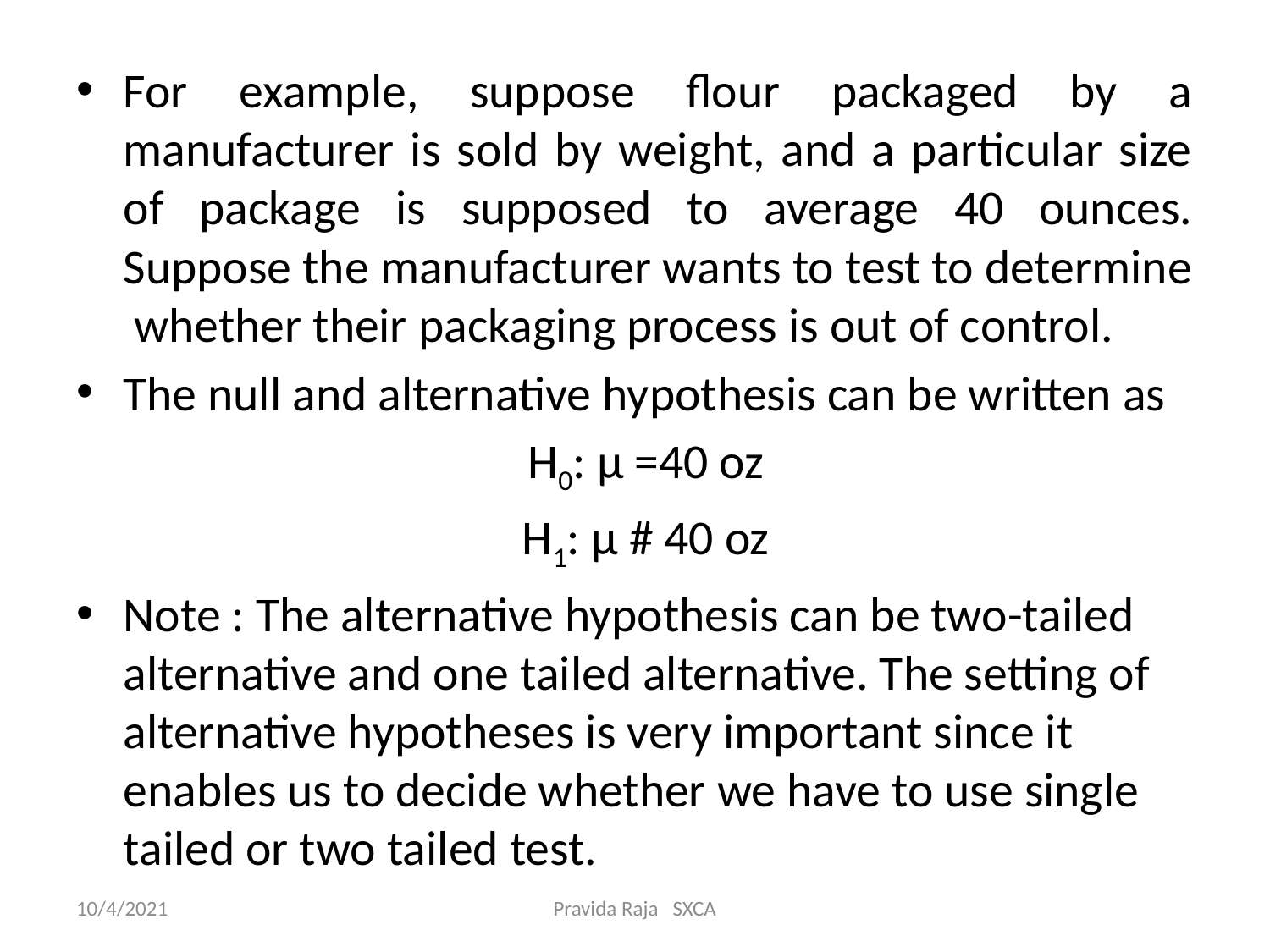

For example, suppose flour packaged by a manufacturer is sold by weight, and a particular size of package is supposed to average 40 ounces. Suppose the manufacturer wants to test to determine  whether their packaging process is out of control.
The null and alternative hypothesis can be written as
  H0: μ =40 oz
  H1: μ # 40 oz
Note : The alternative hypothesis can be two-tailed alternative and one tailed alternative. The setting of alternative hypotheses is very important since it enables us to decide whether we have to use single tailed or two tailed test.
10/4/2021
Pravida Raja   SXCA